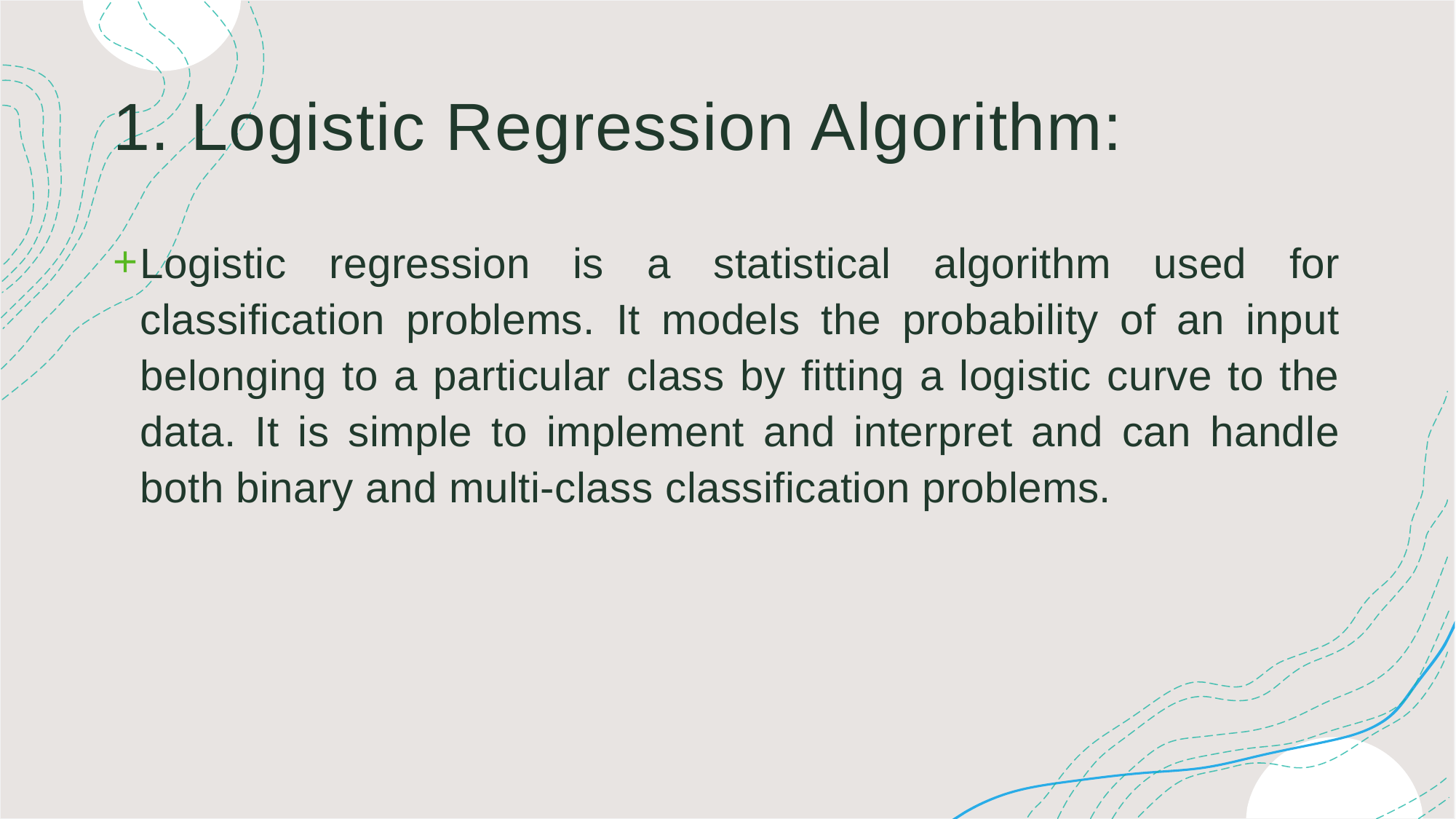

# 1. Logistic Regression Algorithm:
Logistic regression is a statistical algorithm used for classification problems. It models the probability of an input belonging to a particular class by fitting a logistic curve to the data. It is simple to implement and interpret and can handle both binary and multi-class classification problems.